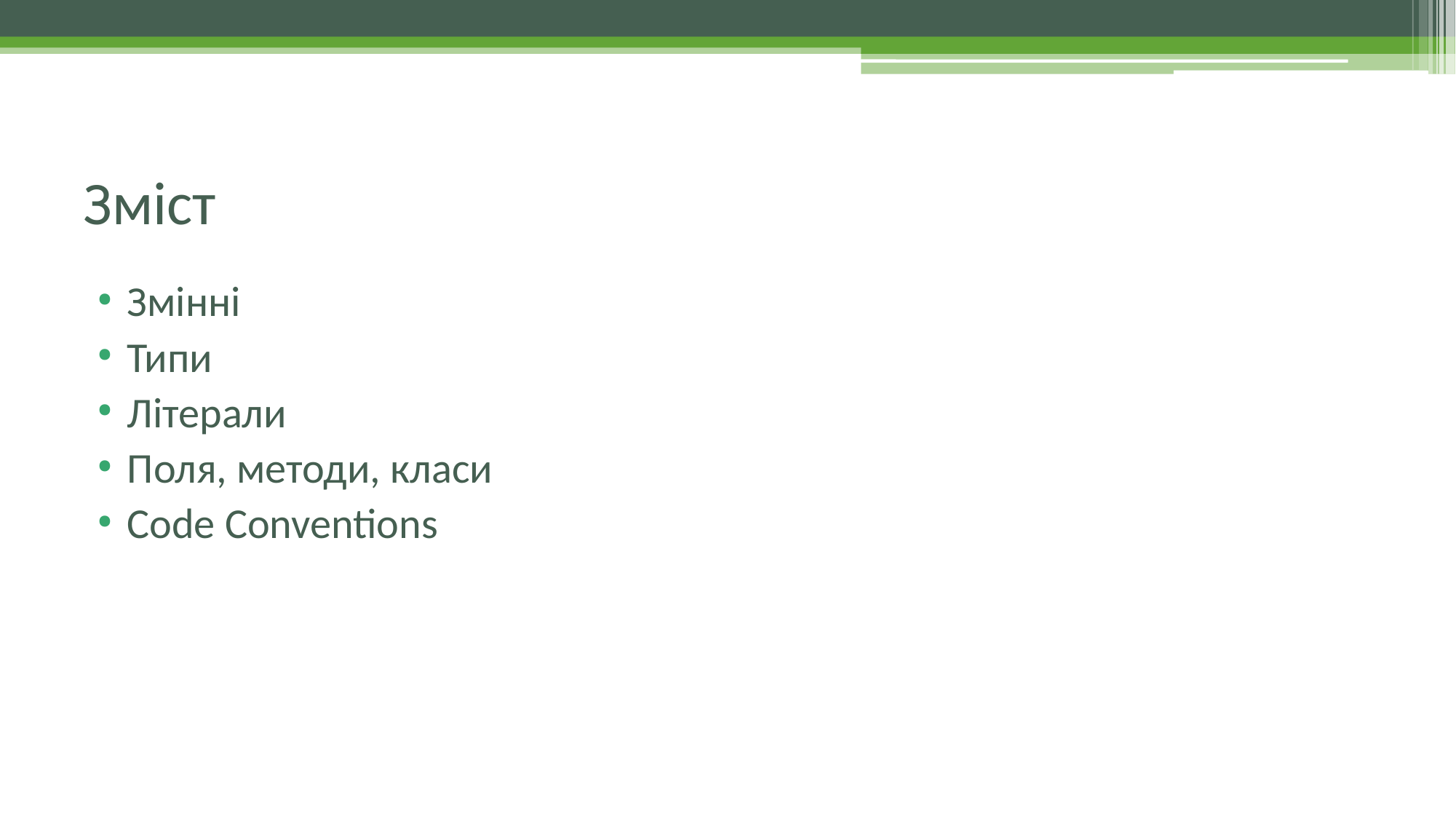

# Зміст
Змінні
Типи
Літерали
Поля, методи, класи
Code Conventions